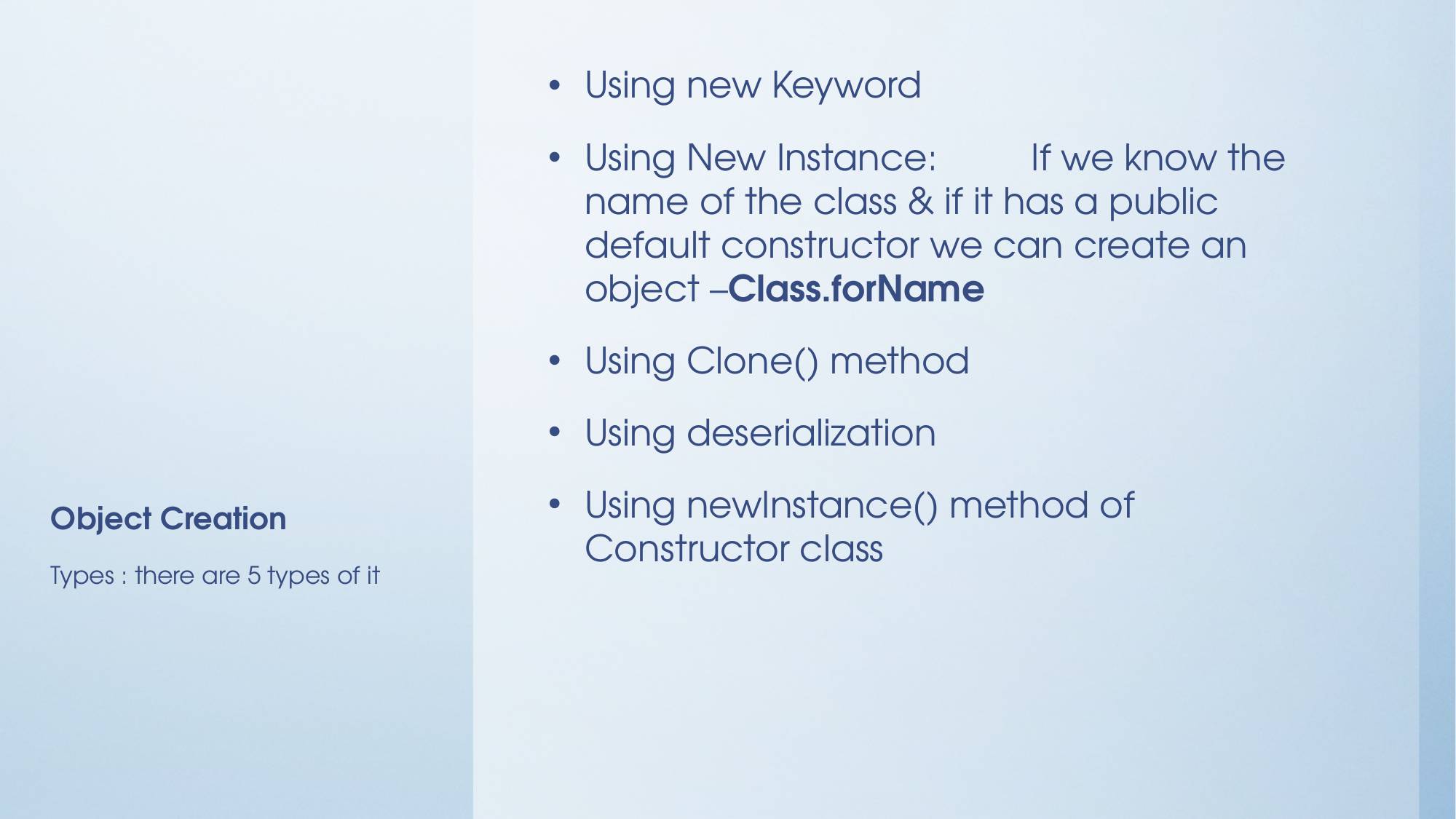

Using new Keyword
Using New Instance:	 If we know the name of the class & if it has a public default constructor we can create an object –Class.forName
Using Clone() method
Using deserialization
Using newInstance() method of Constructor class
# Object Creation
Types : there are 5 types of it